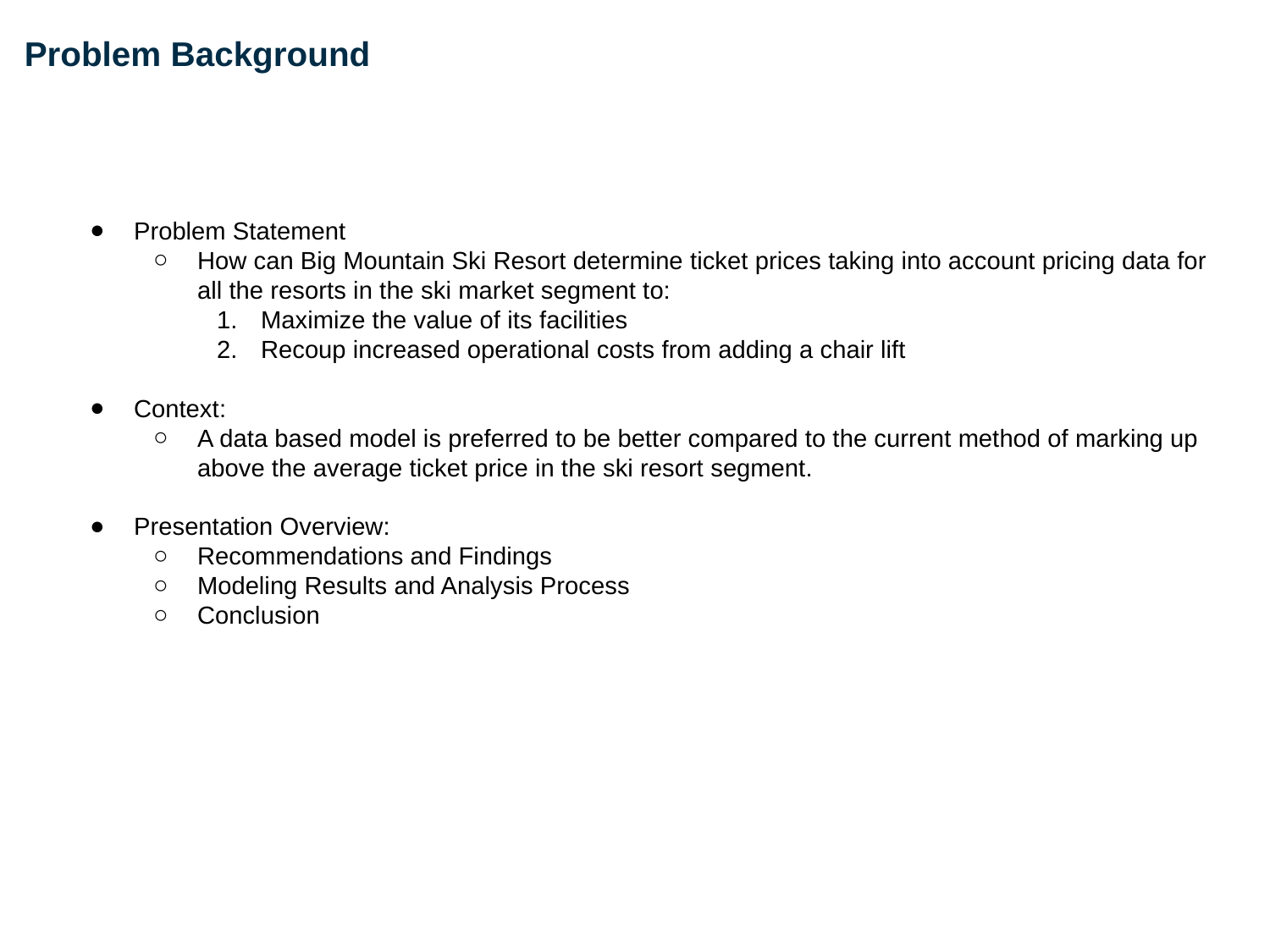

# Problem Background

Problem Statement
How can Big Mountain Ski Resort determine ticket prices taking into account pricing data for all the resorts in the ski market segment to:
Maximize the value of its facilities
Recoup increased operational costs from adding a chair lift

Context:
A data based model is preferred to be better compared to the current method of marking up above the average ticket price in the ski resort segment.

Presentation Overview:
Recommendations and Findings
Modeling Results and Analysis Process
Conclusion